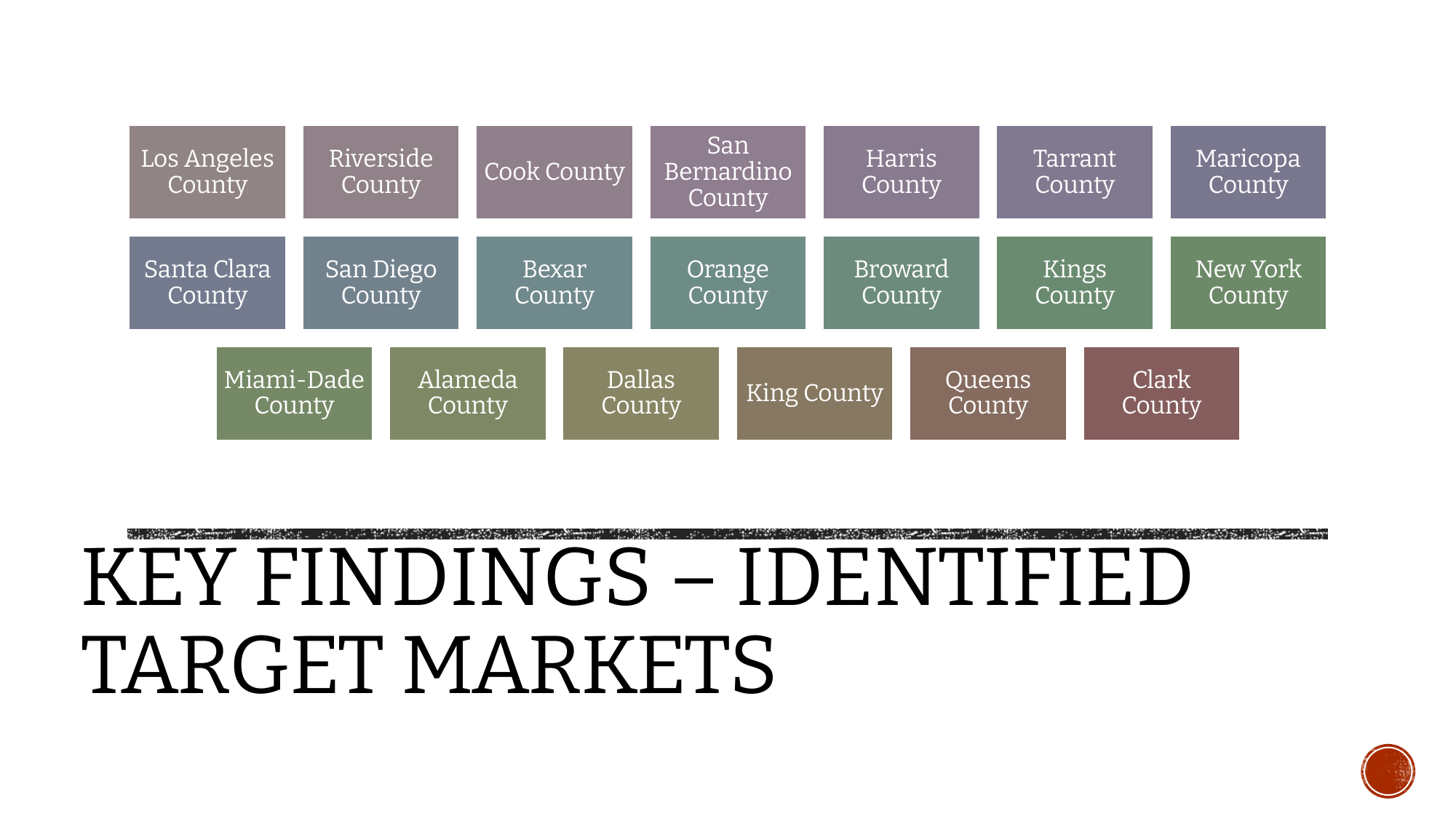

Los Angeles County
Riverside County
Cook County
San Bernardino County
Harris County
Tarrant County
Maricopa County
Santa Clara County
San Diego County
Bexar County
Orange County
Broward County
Kings County
New York County
Miami-Dade County
Alameda County
Dallas County
King County
Queens County
Clark County
# Key Findings – Identified Target Markets